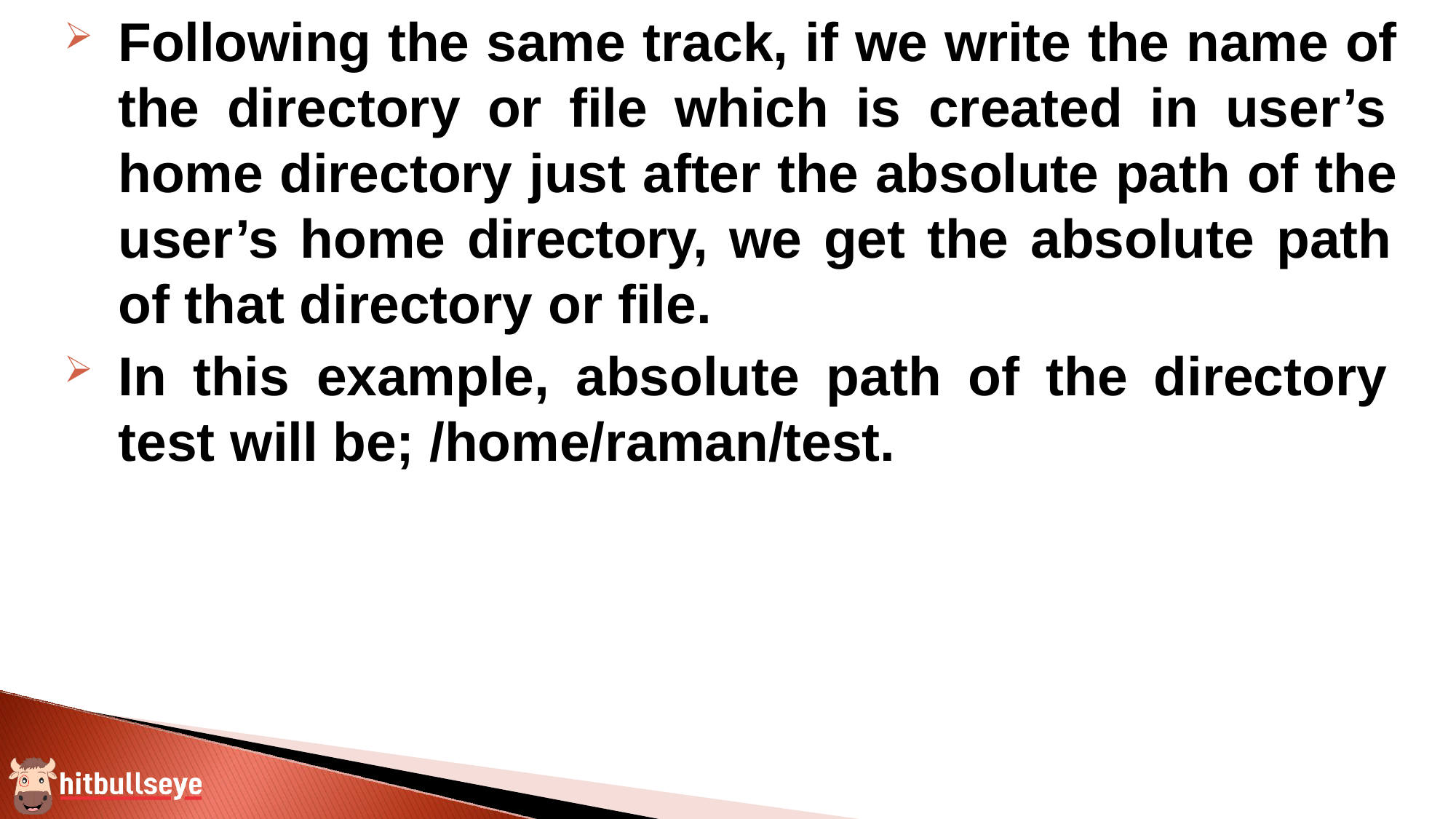

Following the same track, if we write the name of  the directory or file which is created in user’s  home directory just after the absolute path of the  user’s home directory, we get the absolute path  of that directory or file.
In this example, absolute path of the directory  test will be; /home/raman/test.